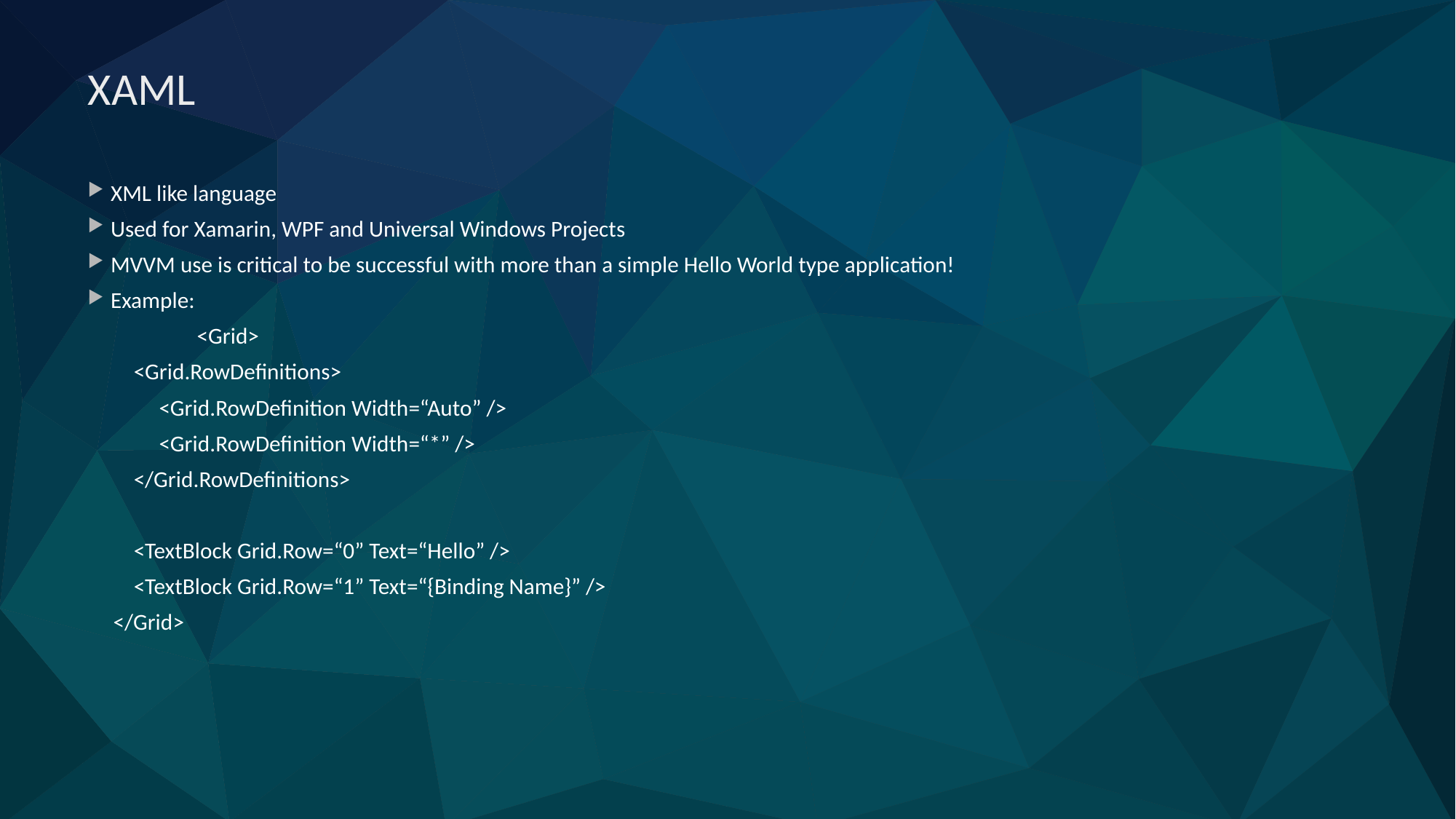

# XAML
XML like language
Used for Xamarin, WPF and Universal Windows Projects
MVVM use is critical to be successful with more than a simple Hello World type application!
Example:
	<Grid>
         <Grid.RowDefinitions>
              <Grid.RowDefinition Width=“Auto” />
              <Grid.RowDefinition Width=“*” />
         </Grid.RowDefinitions>

         <TextBlock Grid.Row=“0” Text=“Hello” />
         <TextBlock Grid.Row=“1” Text=“{Binding Name}” />
     </Grid>